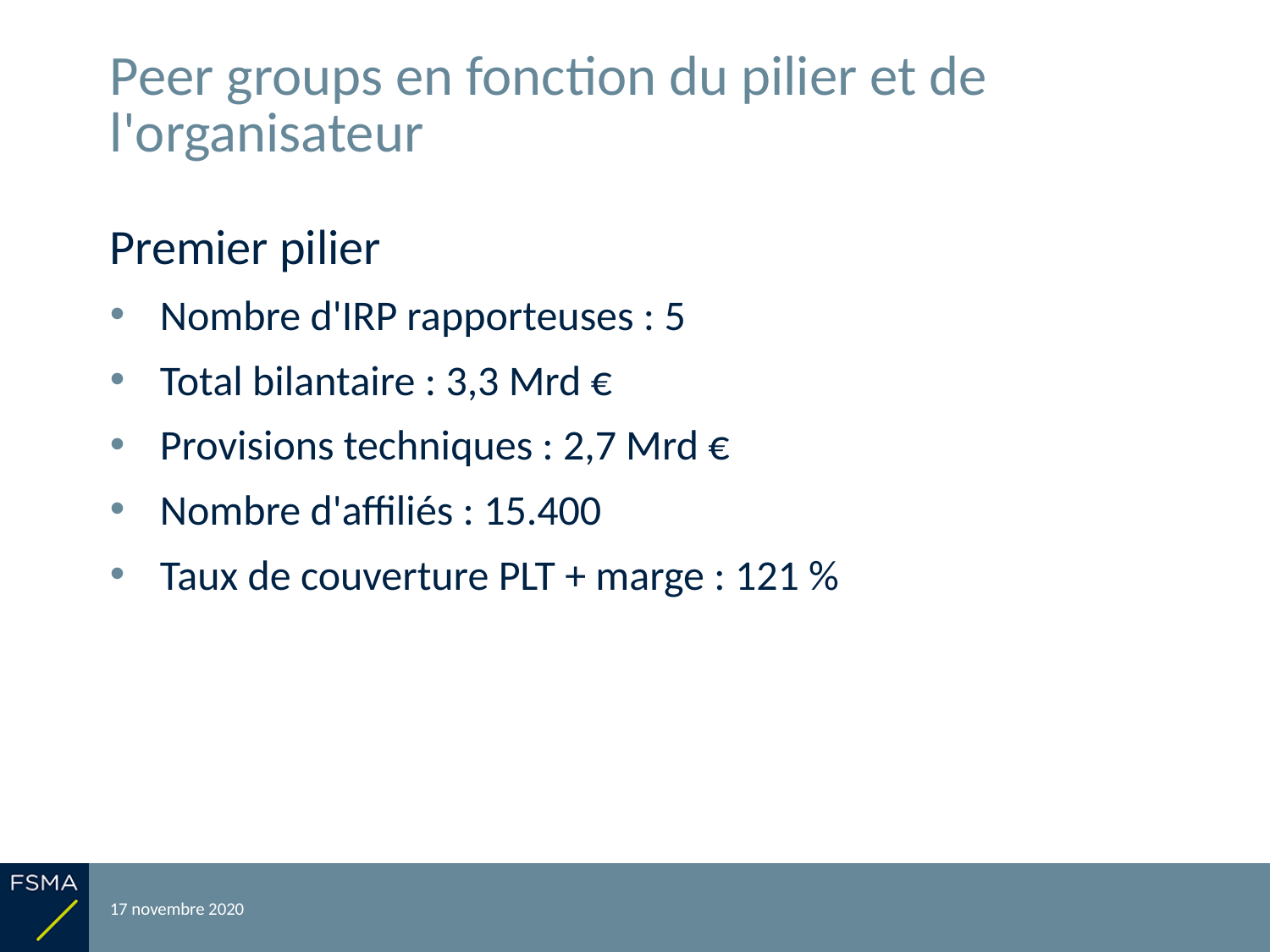

# Peer groups en fonction du pilier et de l'organisateur
Premier pilier
Nombre d'IRP rapporteuses : 5
Total bilantaire : 3,3 Mrd €
Provisions techniques : 2,7 Mrd €
Nombre d'affiliés : 15.400
Taux de couverture PLT + marge : 121 %

17 novembre 2020
Reporting relatif à l'exercice 2019
20